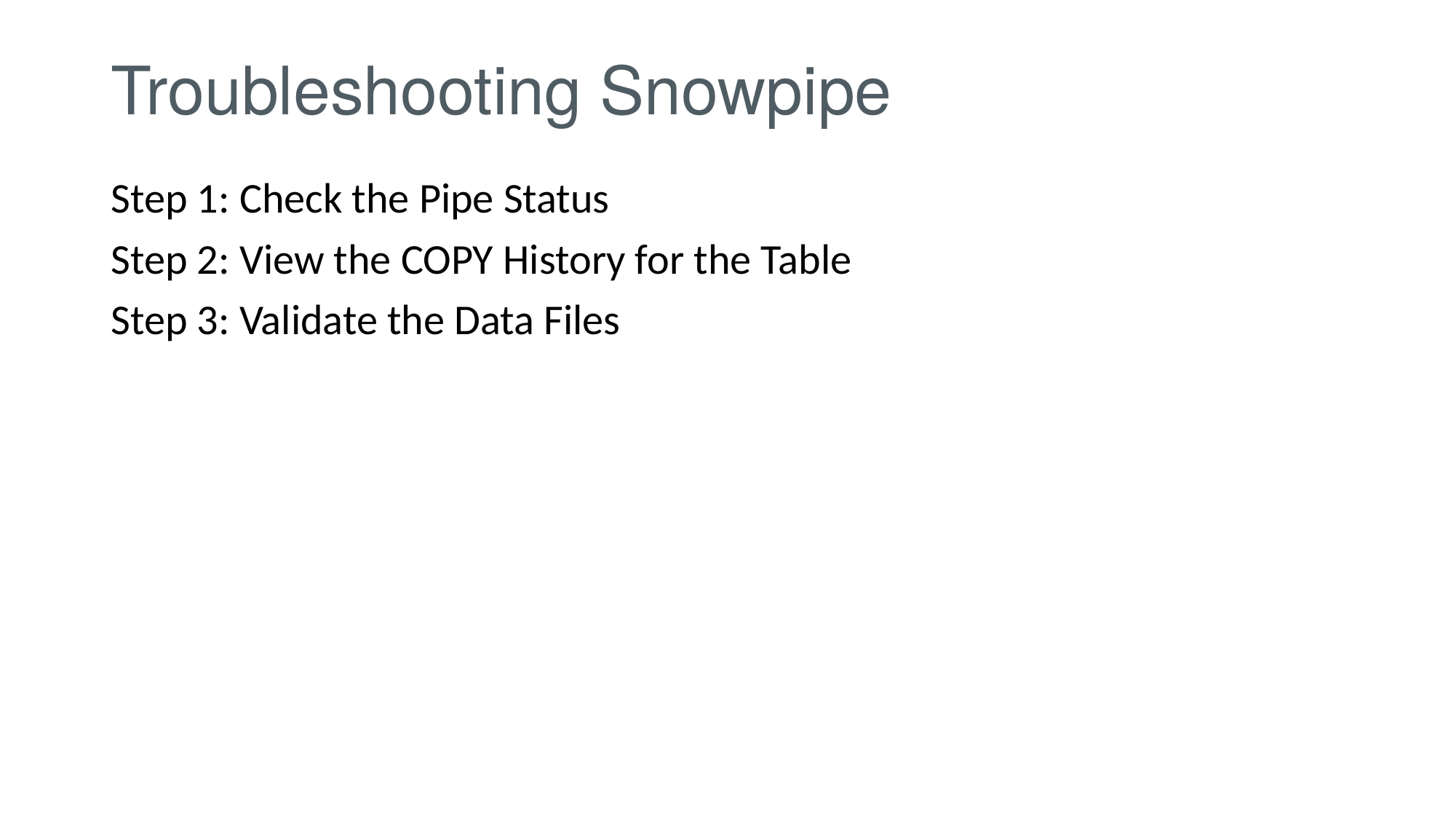

# Troubleshooting Snowpipe
Step 1: Check the Pipe Status
Step 2: View the COPY History for the Table
Step 3: Validate the Data Files